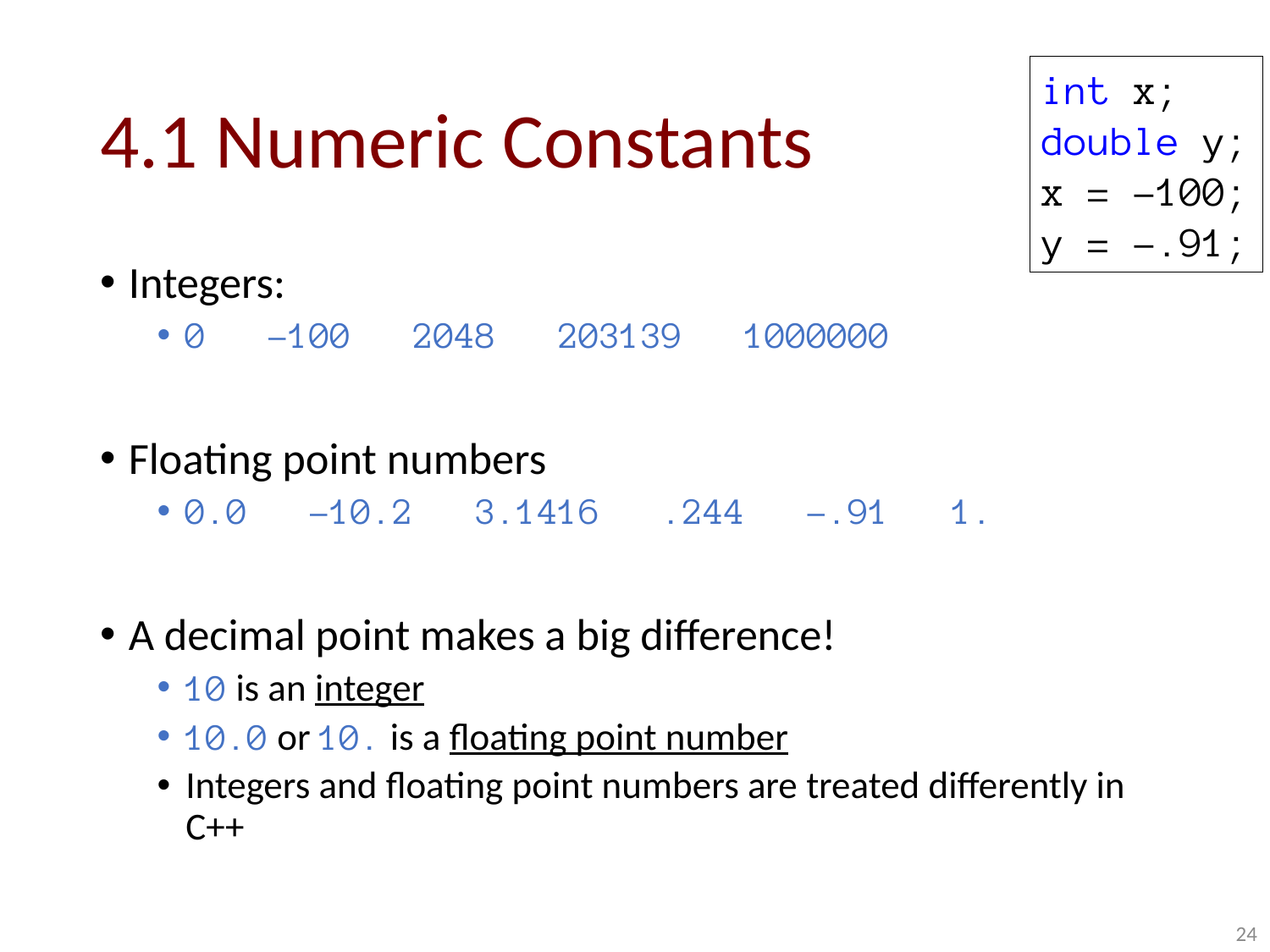

# 4.1 Numeric Constants
int x;
double y;
x = -100;
y = -.91;
Integers:
0   -100   2048   203139   1000000

Floating point numbers
0.0   -10.2   3.1416   .244   -.91   1.

A decimal point makes a big difference!
10 is an integer
10.0 or 10. is a floating point number
Integers and floating point numbers are treated differently in C++
24